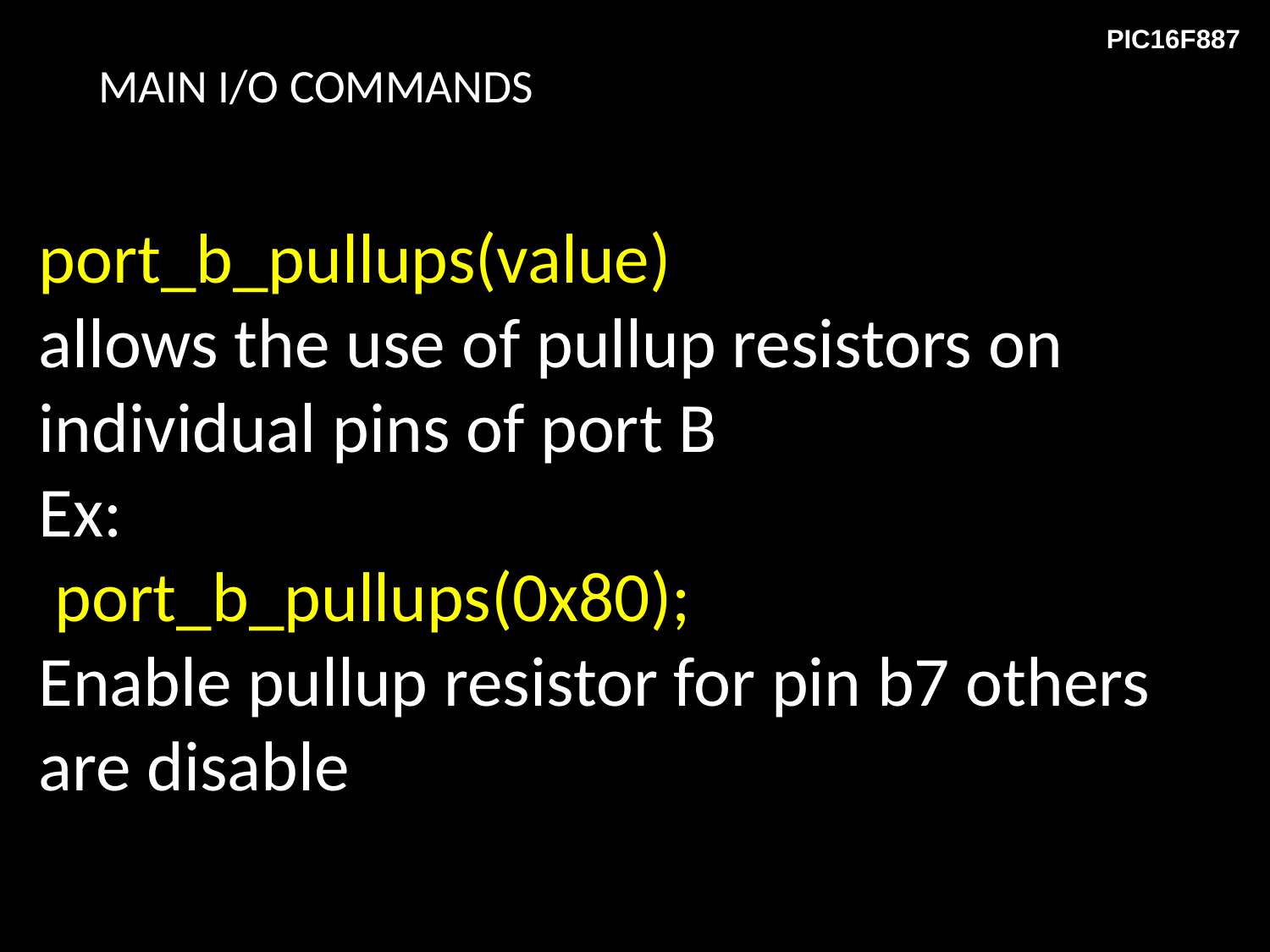

# MAIN I/O COMMANDS
port_b_pullups(value)
allows the use of pullup resistors on individual pins of port B
Ex:
 port_b_pullups(0x80);
Enable pullup resistor for pin b7 others are disable